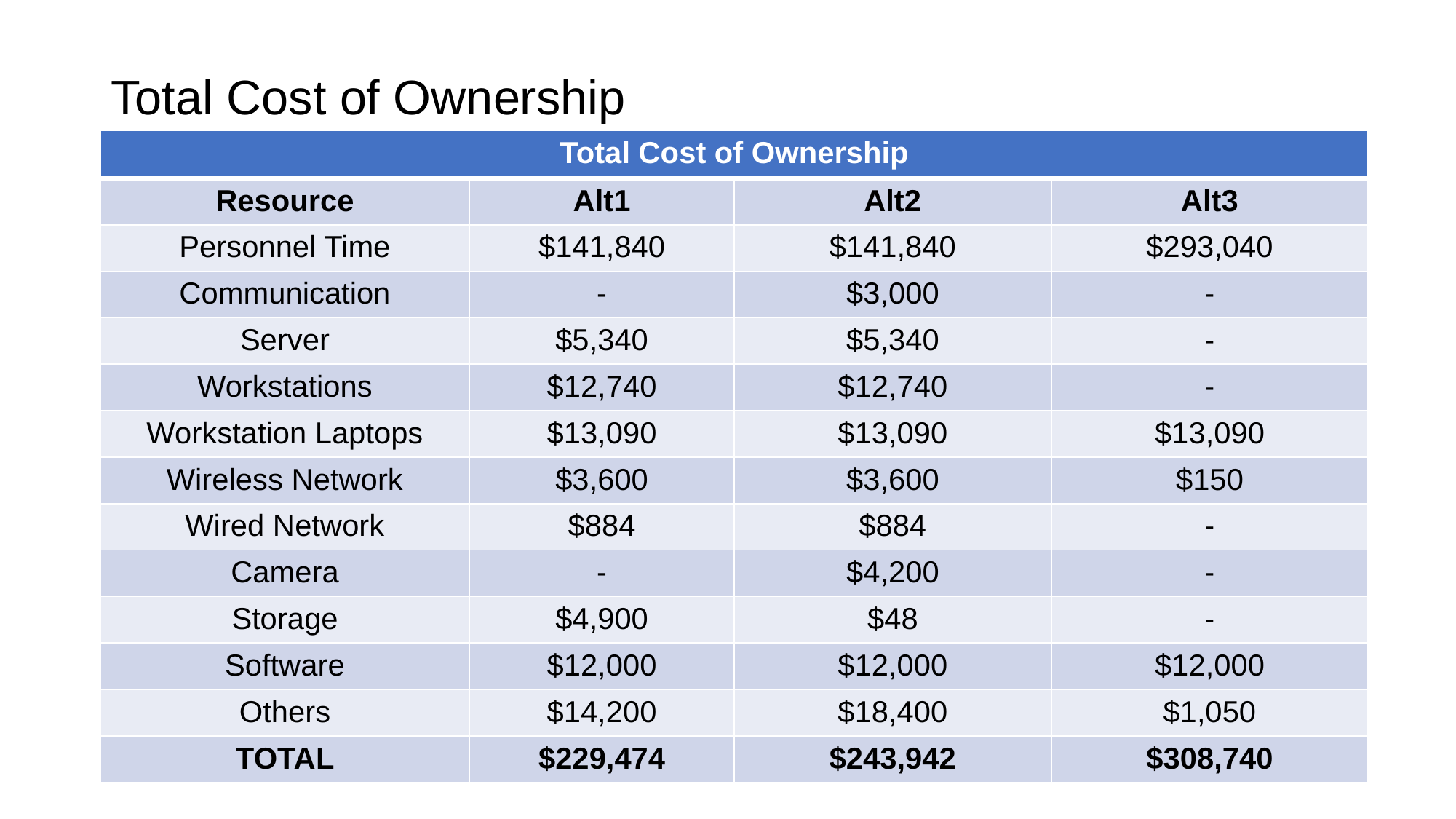

# Total Cost of Ownership
| Total Cost of Ownership |  |  |  |
| --- | --- | --- | --- |
| Resource | Alt1 | Alt2 | Alt3 |
| Personnel Time | $141,840 | $141,840 | $293,040 |
| Communication | - | $3,000 | - |
| Server | $5,340 | $5,340 | - |
| Workstations | $12,740 | $12,740 | - |
| Workstation Laptops | $13,090 | $13,090 | $13,090 |
| Wireless Network | $3,600 | $3,600 | $150 |
| Wired Network | $884 | $884 | - |
| Camera | - | $4,200 | - |
| Storage | $4,900 | $48 | - |
| Software | $12,000 | $12,000 | $12,000 |
| Others | $14,200 | $18,400 | $1,050 |
| TOTAL | $229,474 | $243,942 | $308,740 |